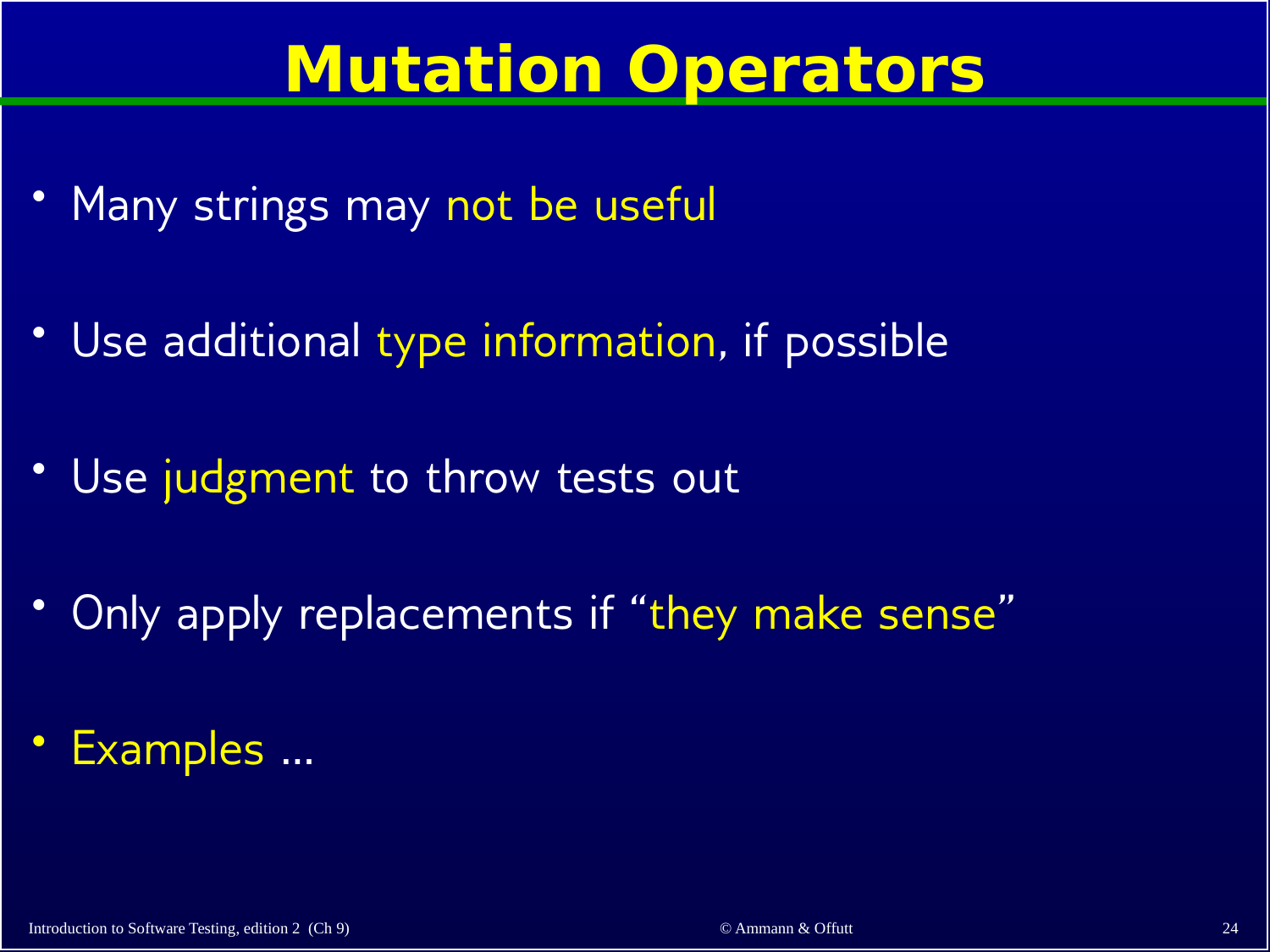

# Mutation Operators
Many strings may not be useful

Use additional type information, if possible

Use judgment to throw tests out

Only apply replacements if “they make sense”

Examples …

Introduction to Software Testing, edition 2  (Ch 9)
24
© Ammann & Offutt